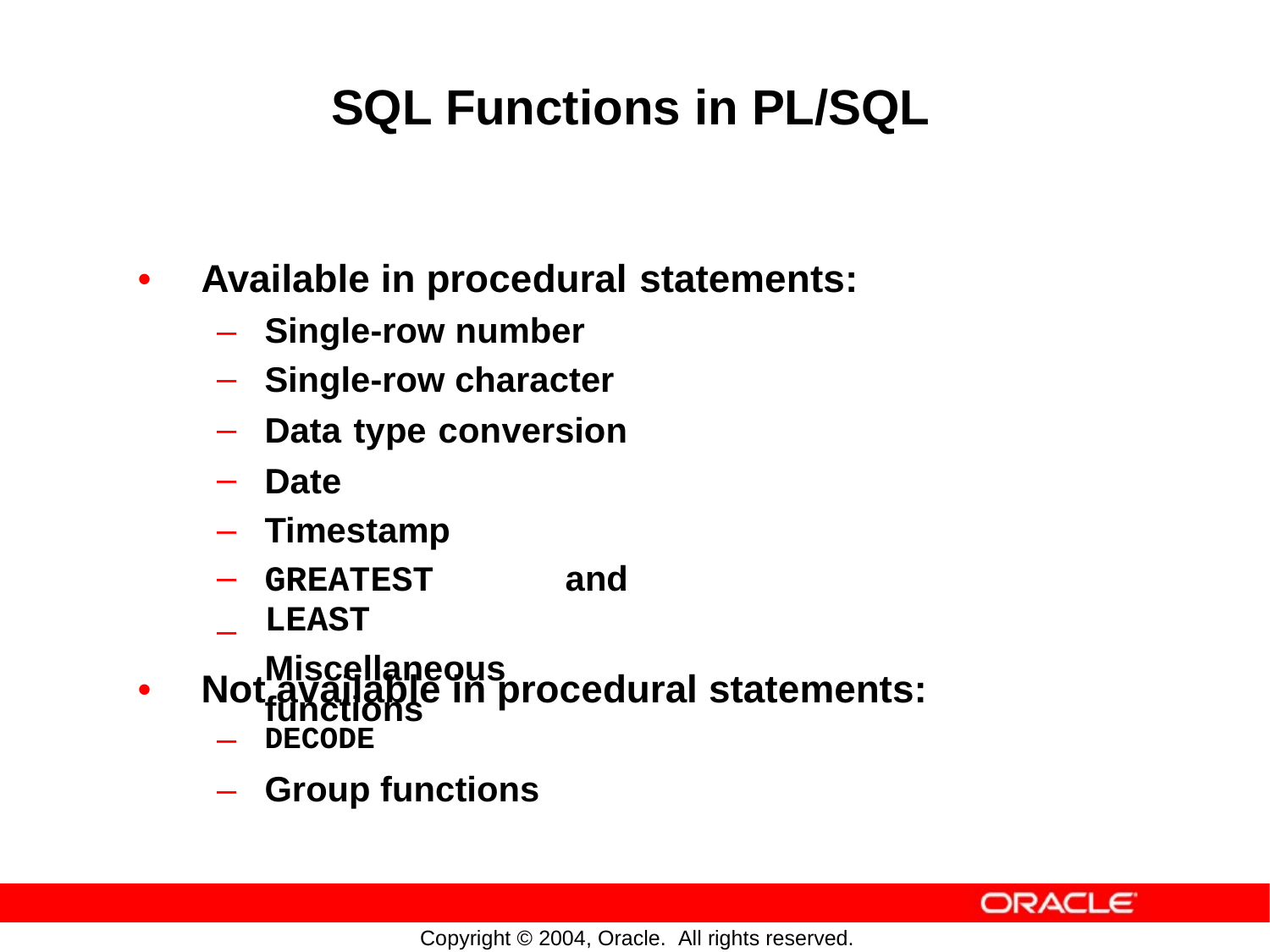

SQL Functions in PL/SQL
•
Available in procedural
statements:
–
–
–
–
–
–
–
Single-row number
Single-row character
Data type conversion
Date
Timestamp
GREATEST and LEAST
Miscellaneous functions
•
Not available in procedural
statements:
–
–
DECODE
Group functions

Copyright © 2004, Oracle.  All rights reserved.